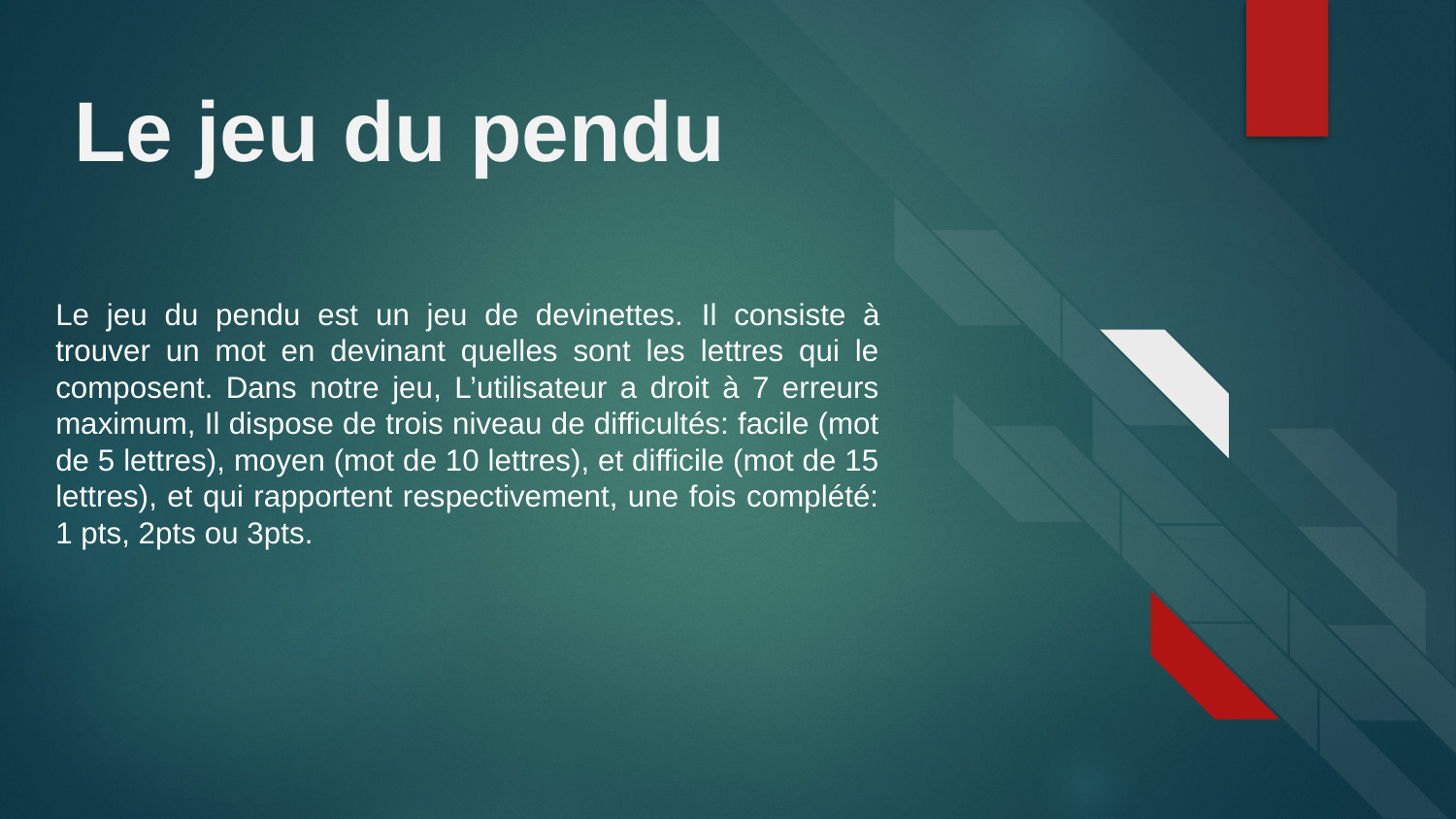

# Le jeu du pendu
Le jeu du pendu est un jeu de devinettes. Il consiste à trouver un mot en devinant quelles sont les lettres qui le composent. Dans notre jeu, L’utilisateur a droit à 7 erreurs maximum, Il dispose de trois niveau de difficultés: facile (mot de 5 lettres), moyen (mot de 10 lettres), et difficile (mot de 15 lettres), et qui rapportent respectivement, une fois complété: 1 pts, 2pts ou 3pts.